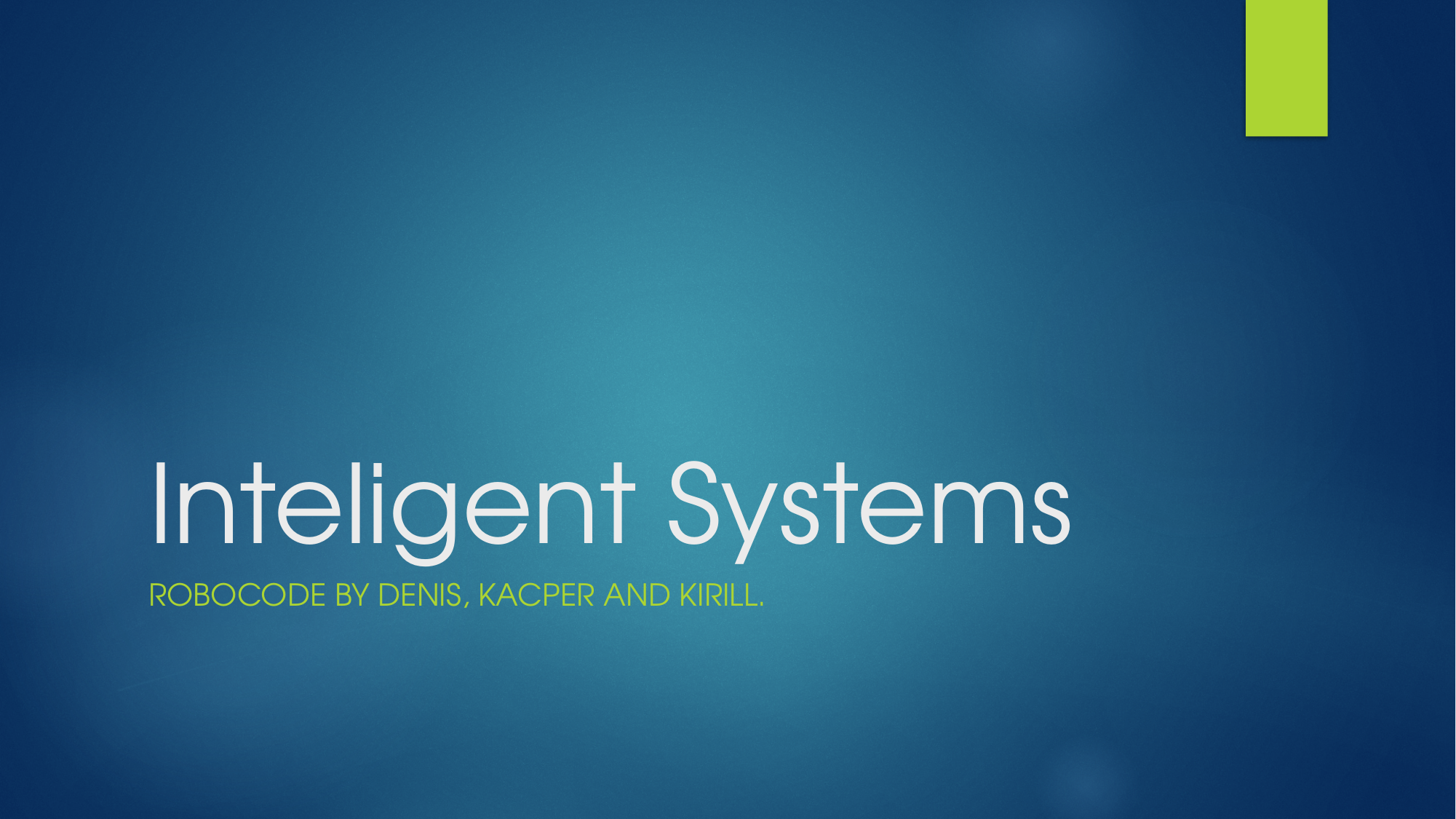

# Inteligent Systems
Robocode by denis, kacper and kirill.